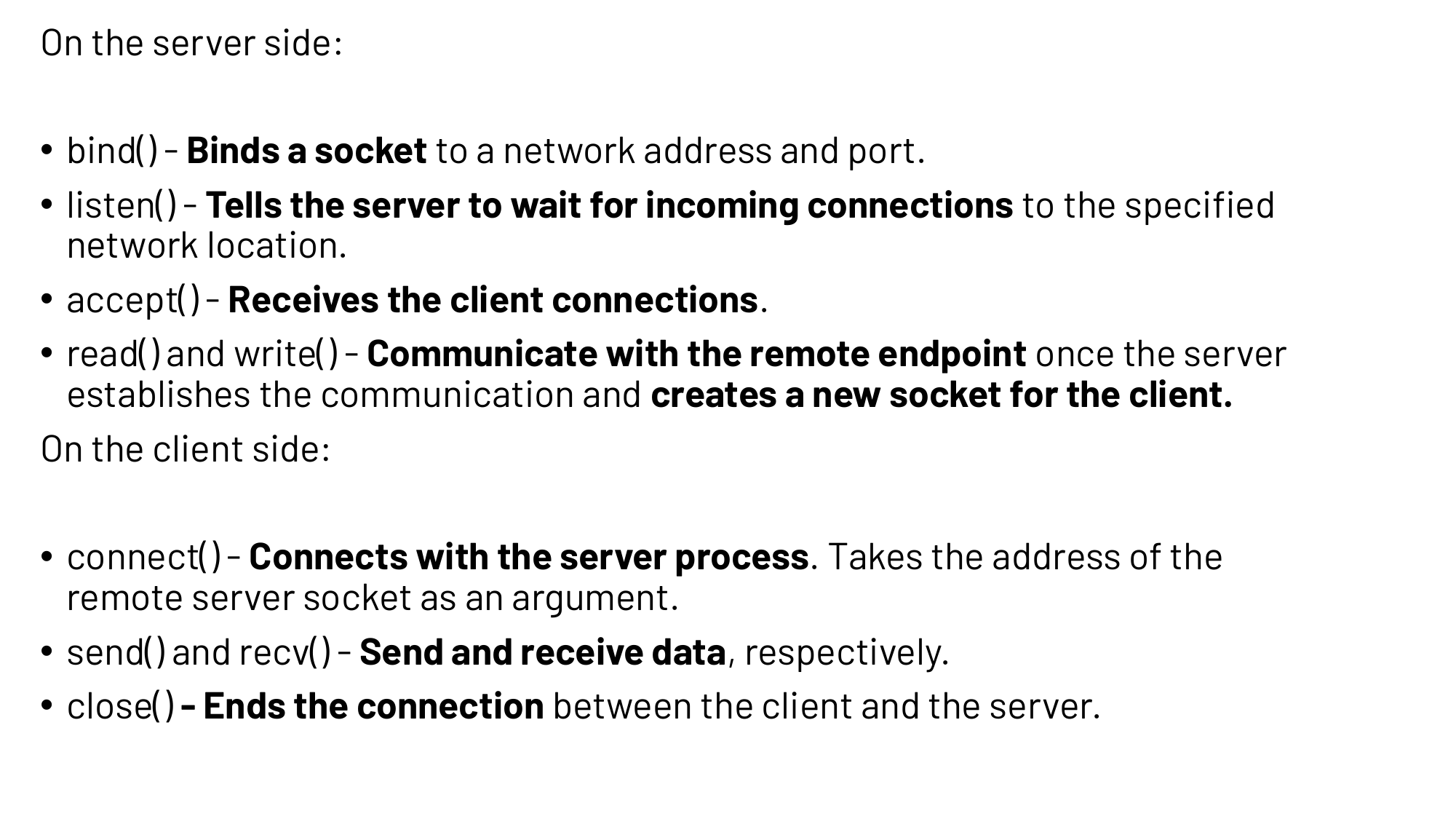

On the server side:

bind() - Binds a socket to a network address and port.
listen() - Tells the server to wait for incoming connections to the specified network location.
accept() - Receives the client connections.
read() and write() - Communicate with the remote endpoint once the server establishes the communication and creates a new socket for the client.
On the client side:

connect() - Connects with the server process. Takes the address of the remote server socket as an argument.
send() and recv() - Send and receive data, respectively.
close() - Ends the connection between the client and the server.